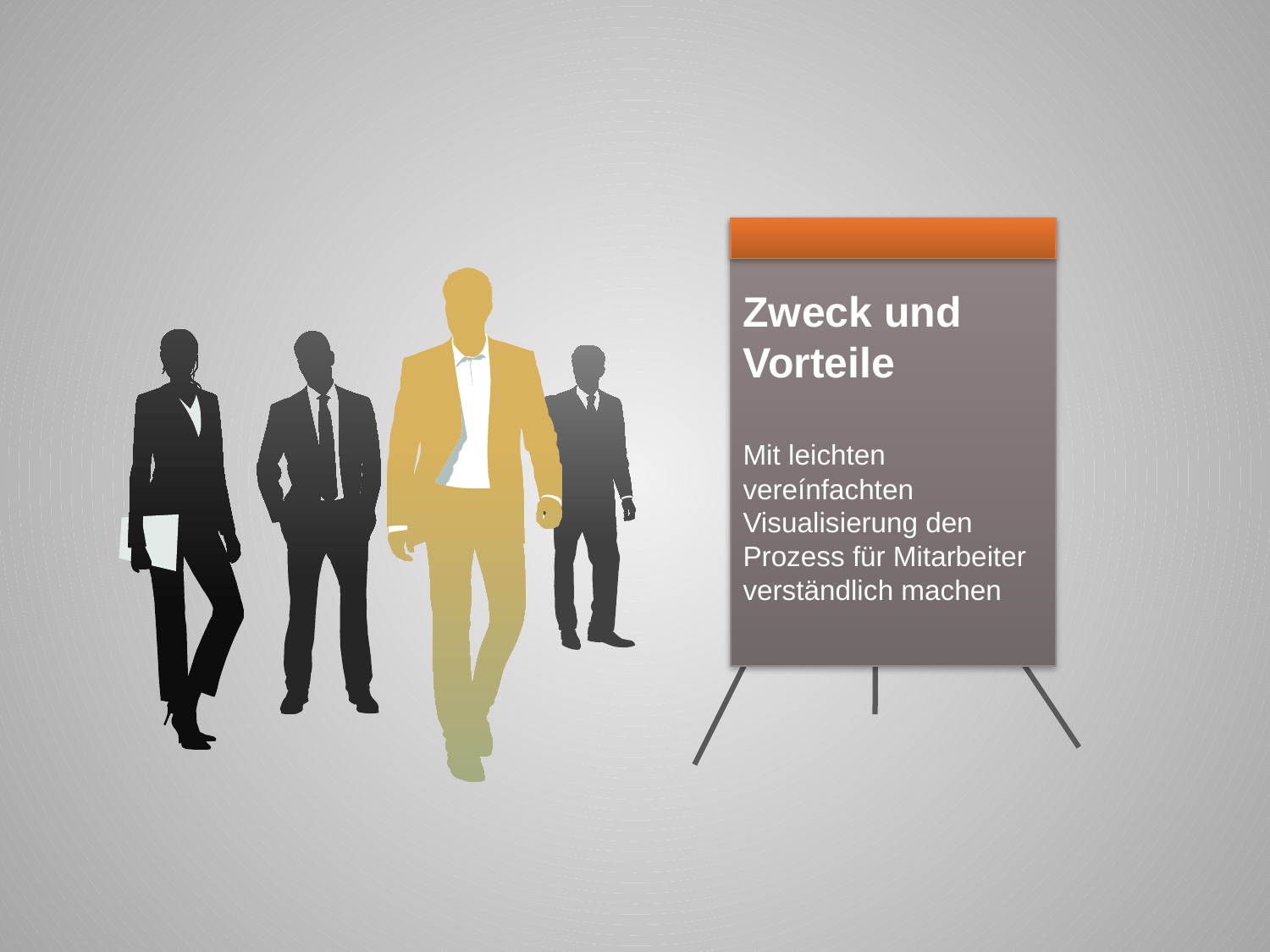

Zweck und Vorteile

Mit leichten vereínfachten Visualisierung den Prozess für Mitarbeiter verständlich machen